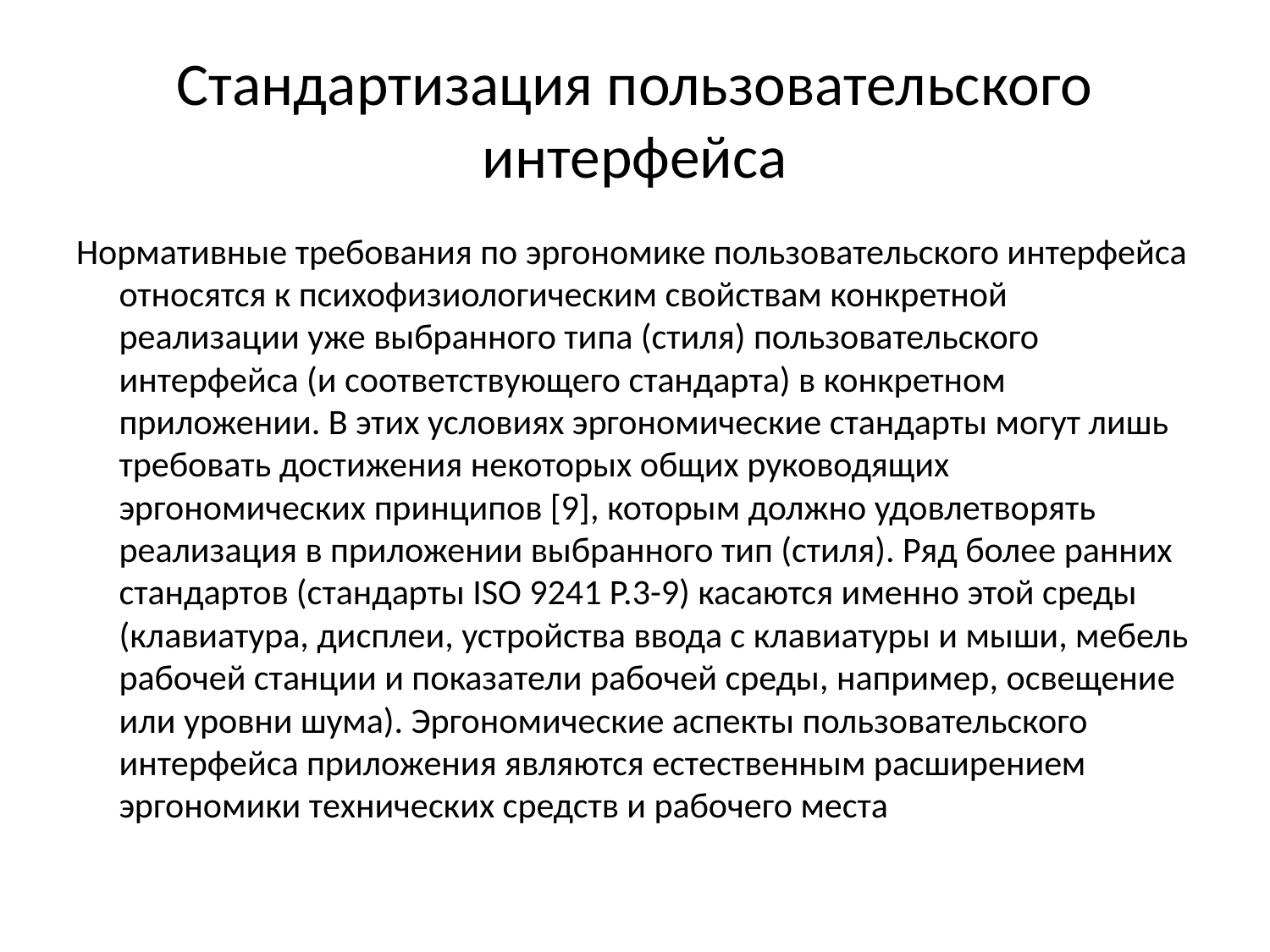

# Стандартизация пользовательского интерфейса
Нормативные требования по эргономике пользовательского интерфейса относятся к психофизиологическим свойствам конкретной реализации уже выбранного типа (стиля) пользовательского интерфейса (и соответствующего стандарта) в конкретном приложении. В этих условиях эргономические стандарты могут лишь требовать достижения некоторых общих руководящих эргономических принципов [9], которым должно удовлетворять реализация в приложении выбранного тип (стиля). Ряд более ранних стандартов (стандарты ISO 9241 P.3-9) касаются именно этой среды (клавиатура, дисплеи, устройства ввода с клавиатуры и мыши, мебель рабочей станции и показатели рабочей среды, например, освещение или уровни шума). Эргономические аспекты пользовательского интерфейса приложения являются естественным расширением эргономики технических средств и рабочего места